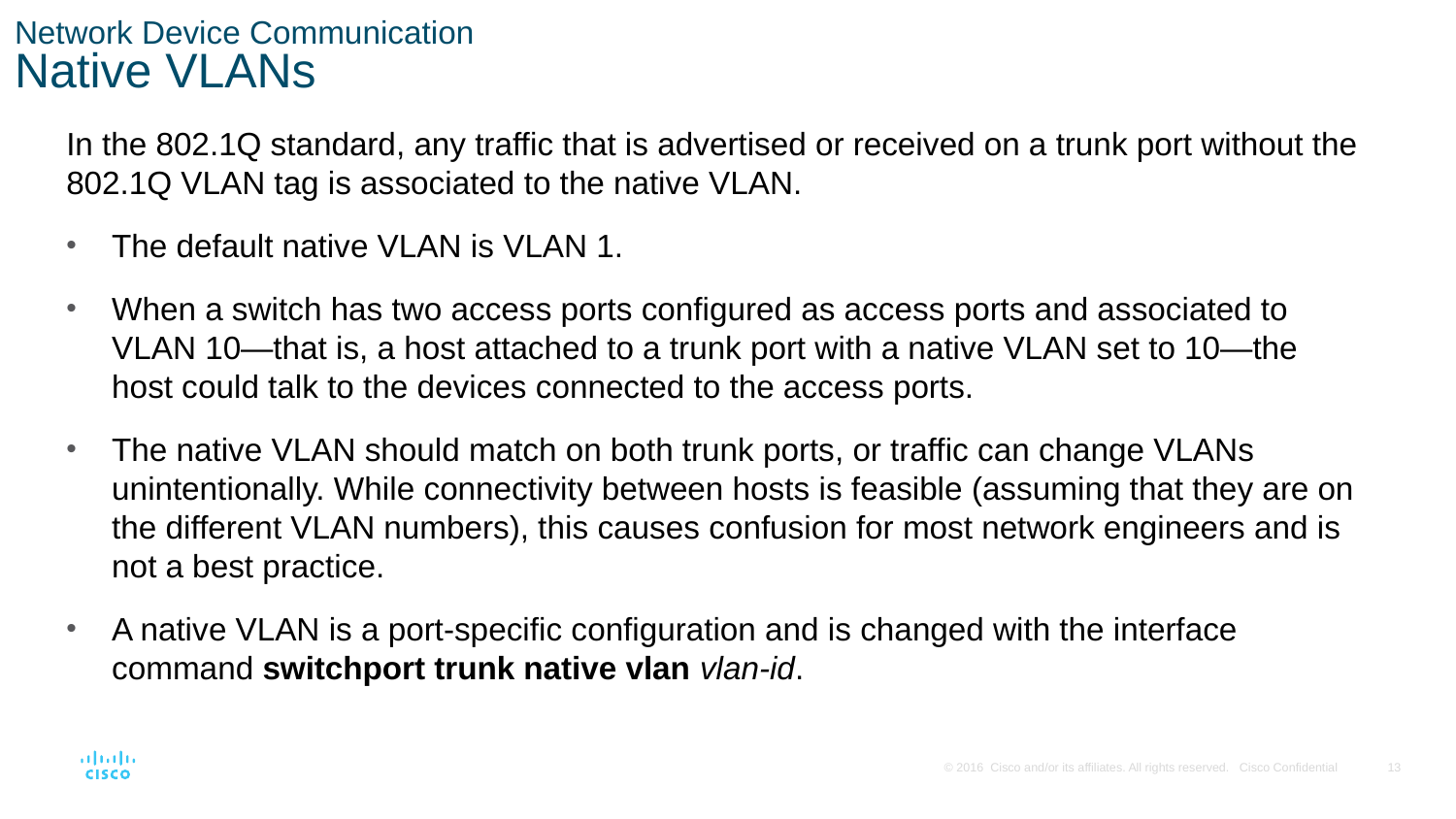

# Network Device Communication Native VLANs
In the 802.1Q standard, any traffic that is advertised or received on a trunk port without the 802.1Q VLAN tag is associated to the native VLAN.
The default native VLAN is VLAN 1.
When a switch has two access ports configured as access ports and associated to VLAN 10—that is, a host attached to a trunk port with a native VLAN set to 10—the host could talk to the devices connected to the access ports.
The native VLAN should match on both trunk ports, or traffic can change VLANs unintentionally. While connectivity between hosts is feasible (assuming that they are on the different VLAN numbers), this causes confusion for most network engineers and is not a best practice.
A native VLAN is a port-specific configuration and is changed with the interface command switchport trunk native vlan vlan-id.